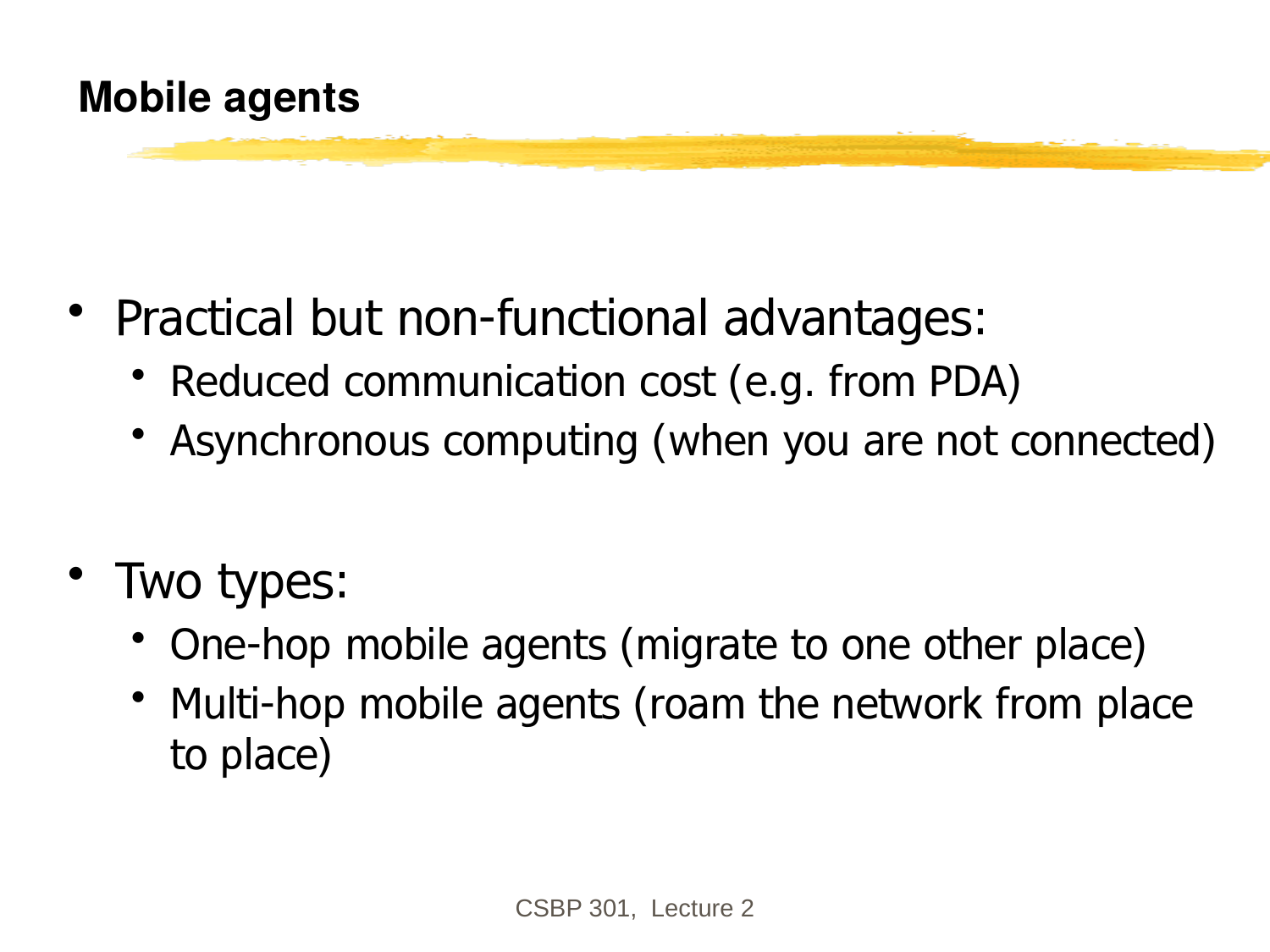

CSBP 301,  Lecture 2
# Mobile agents
Practical but non-functional advantages:
Reduced communication cost (e.g. from PDA)
Asynchronous computing (when you are not connected)

Two types:
One-hop mobile agents (migrate to one other place)
Multi-hop mobile agents (roam the network from place to place)